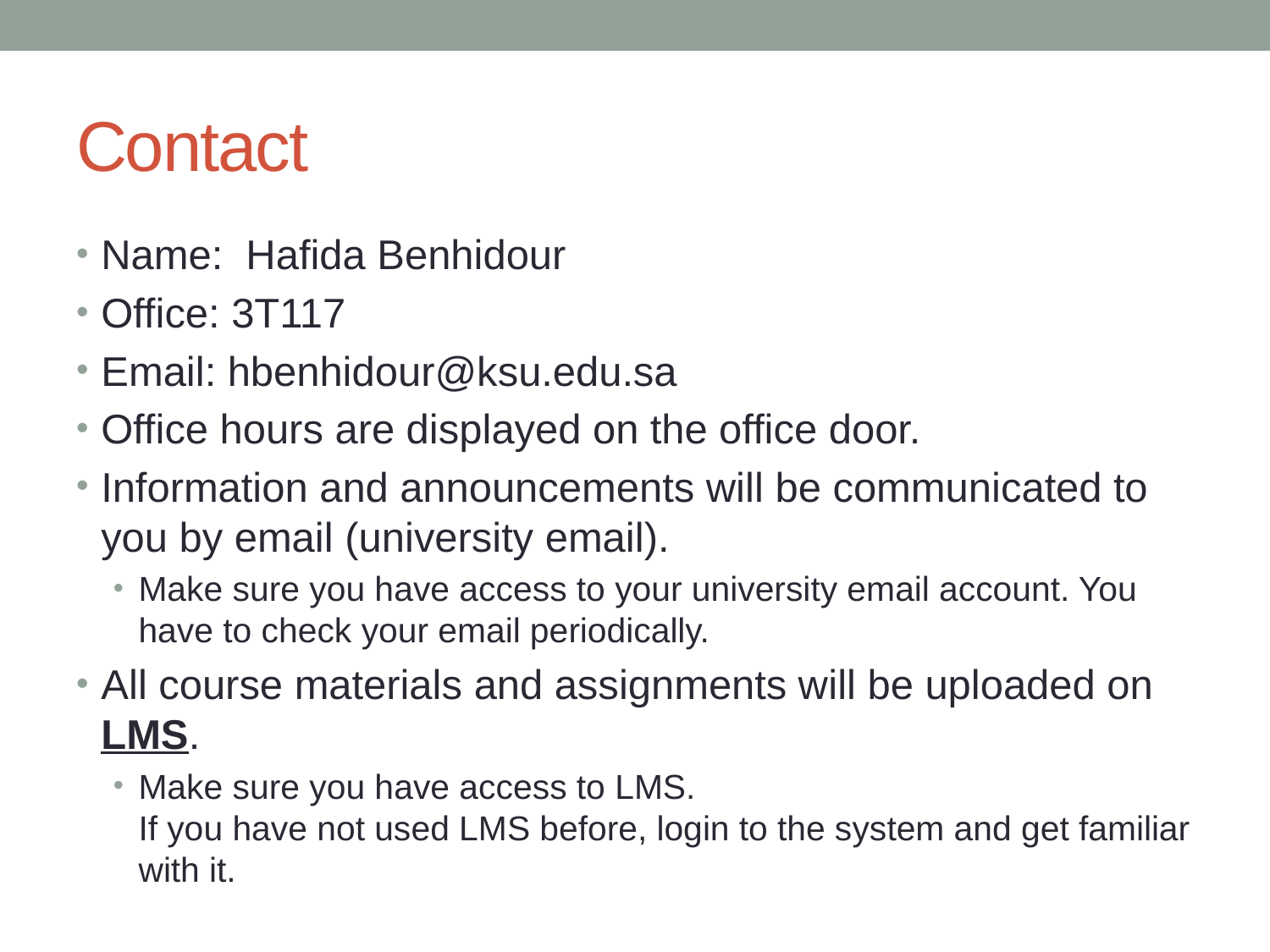

# Contact
Name:  Hafida Benhidour
Office: 3T117
Email: hbenhidour@ksu.edu.sa
Office hours are displayed on the office door.
Information and announcements will be communicated to you by email (university email).
Make sure you have access to your university email account. You have to check your email periodically.
All course materials and assignments will be uploaded on LMS.
Make sure you have access to LMS.
If you have not used LMS before, login to the system and get familiar with it.